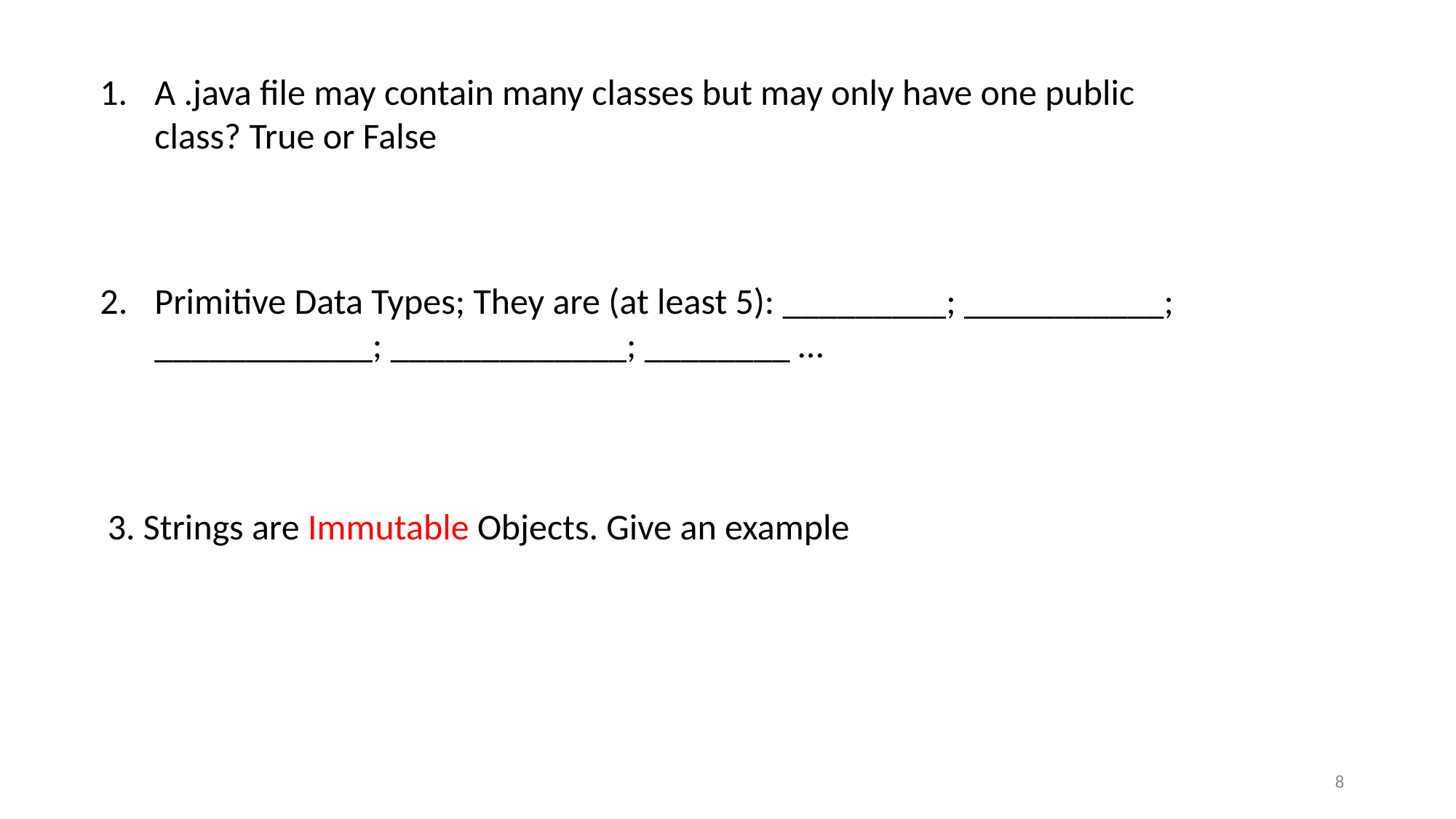

A .java file may contain many classes but may only have one public class? True or False
Primitive Data Types; They are (at least 5): _________; ___________; ____________; _____________; ________ …
3. Strings are Immutable Objects. Give an example
8